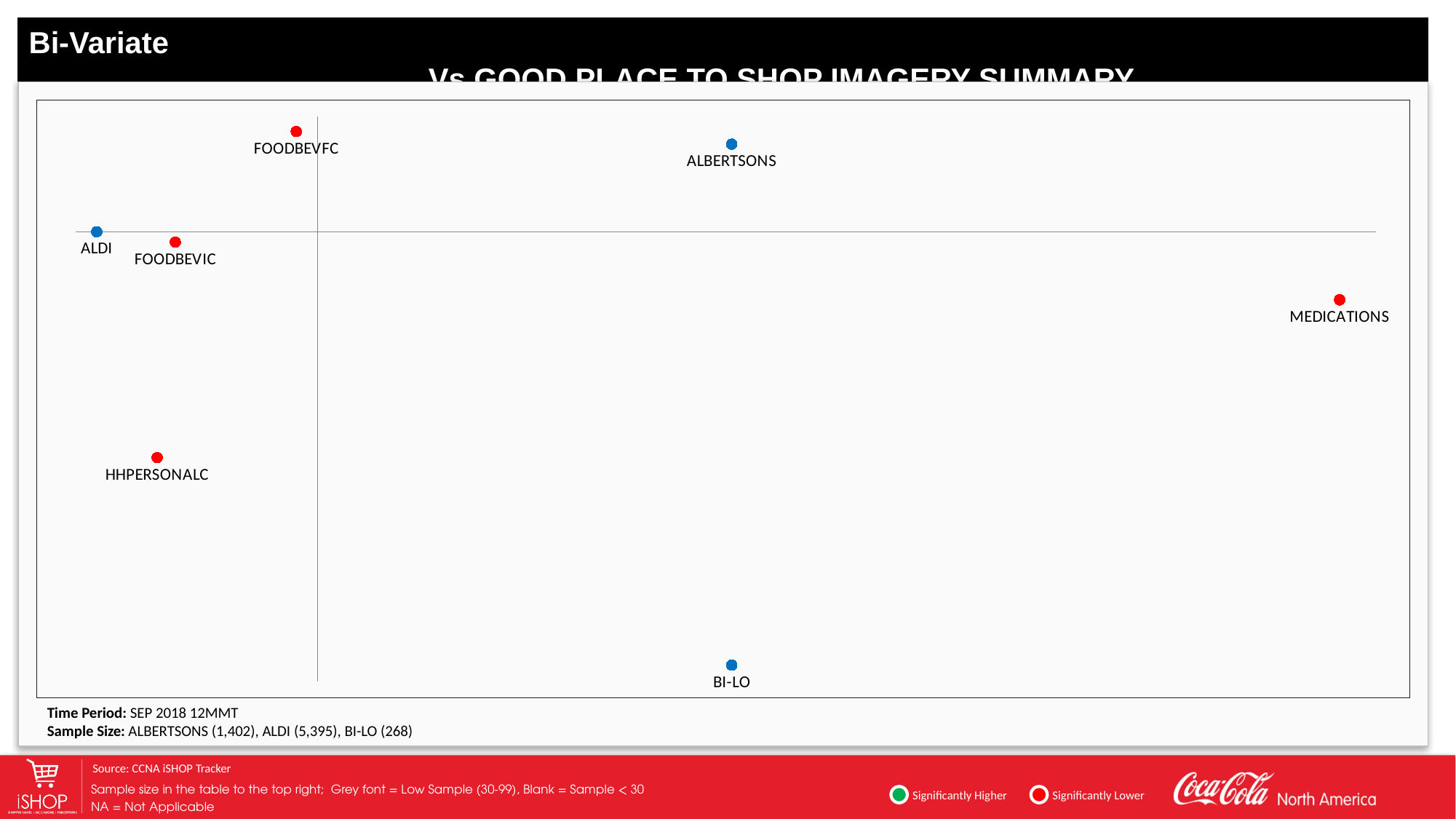

Bi-Variate
              Vs GOOD PLACE TO SHOP IMAGERY SUMMARY

### Chart

| Category | Y-Values |
|---|---|
Time Period: SEP 2018 12MMT
Sample Size: ALBERTSONS (1,402), ALDI (5,395), BI-LO (268)